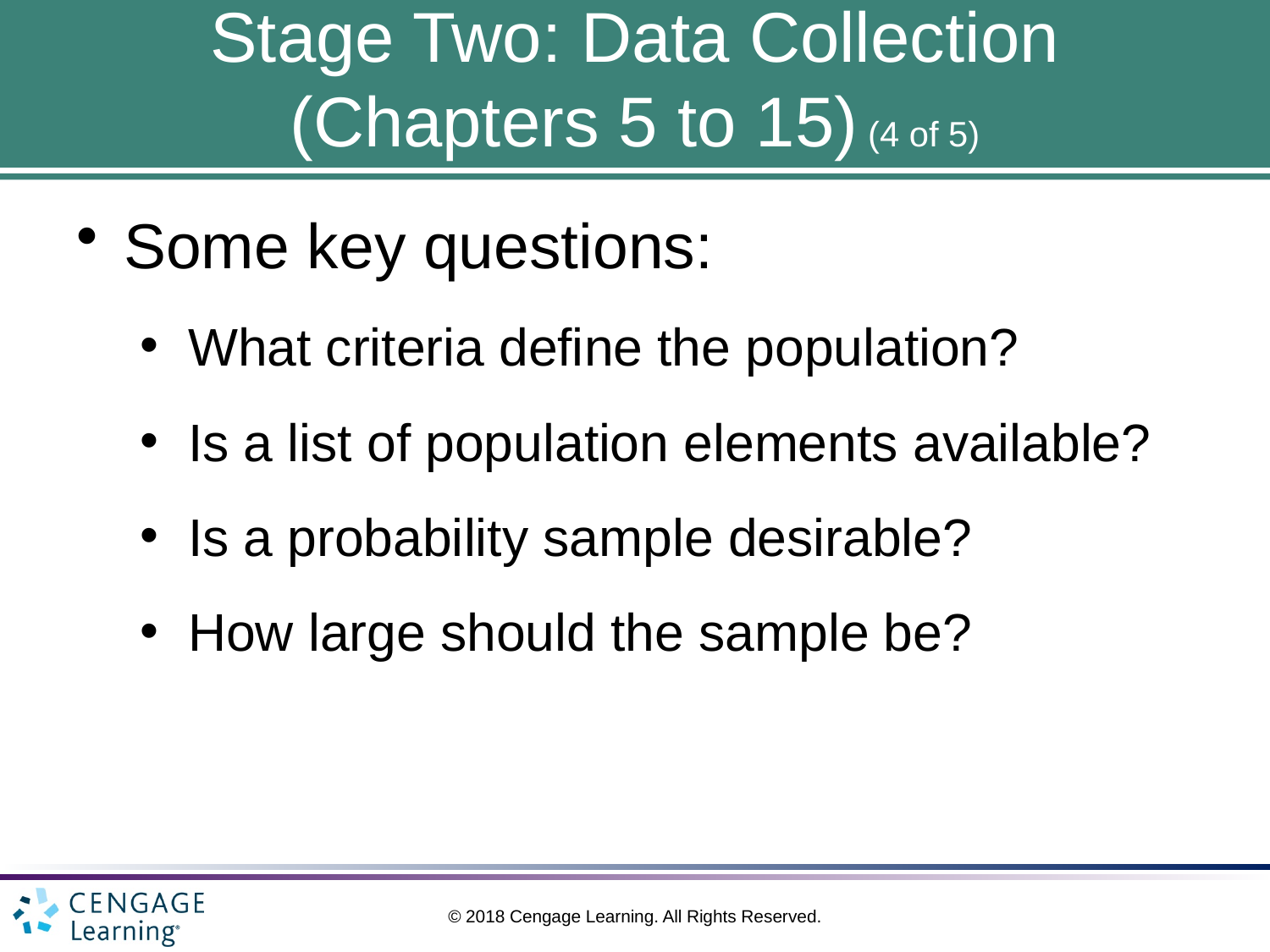

# Stage Two: Data Collection (Chapters 5 to 15) (4 of 5)
Some key questions:
What criteria define the population?
Is a list of population elements available?
Is a probability sample desirable?
How large should the sample be?